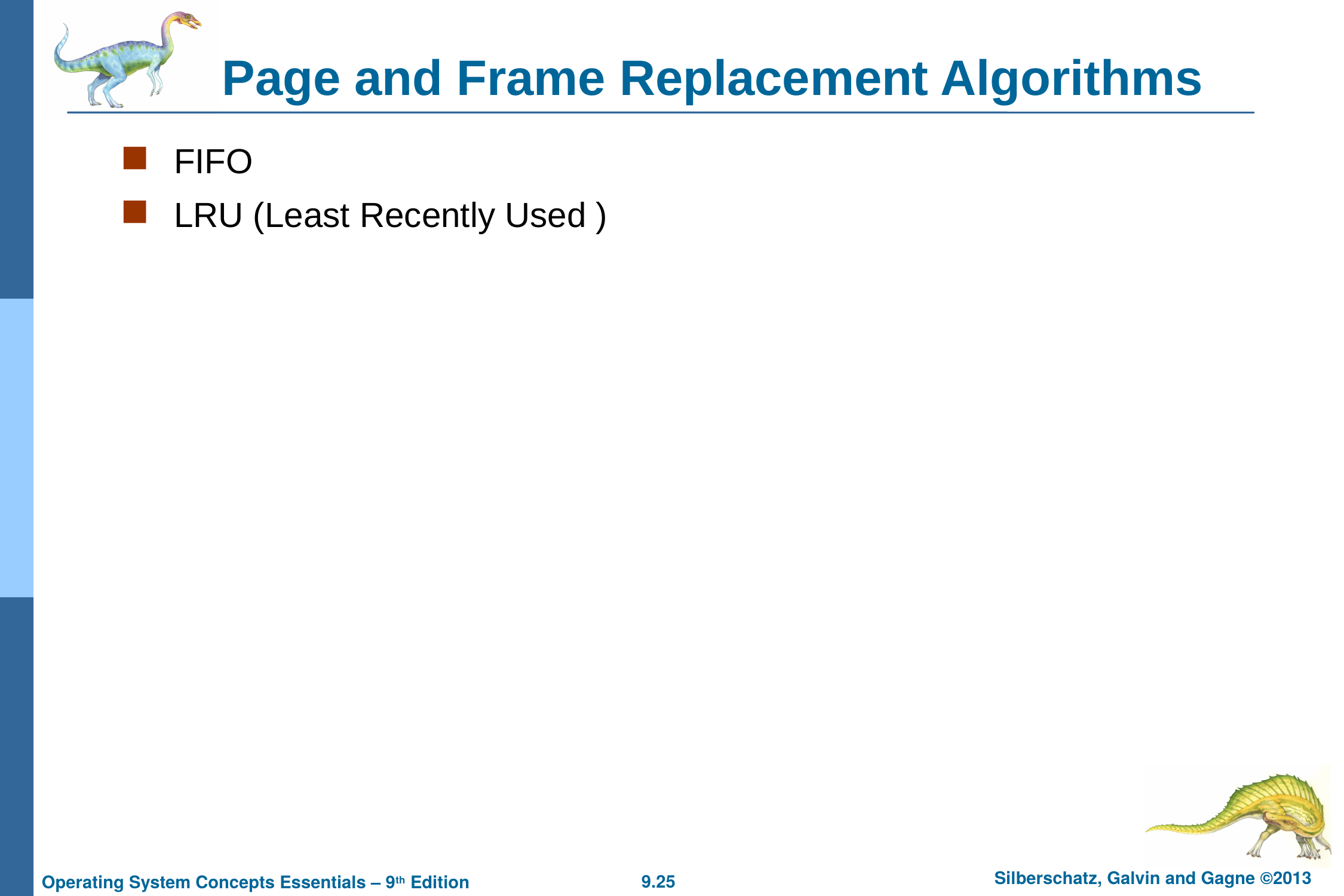

# Page and Frame Replacement Algorithms
FIFO
LRU (Least Recently Used )